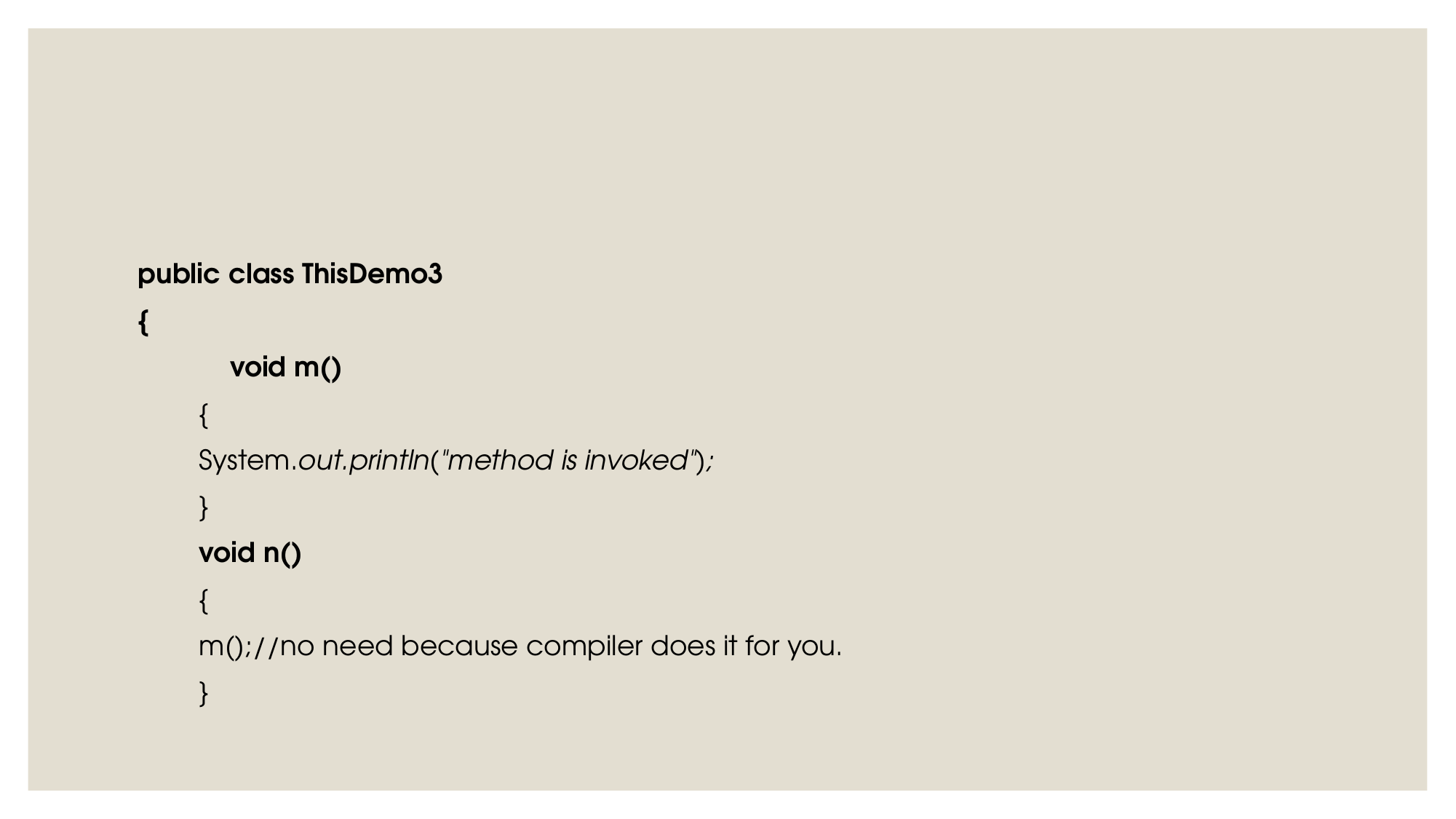

#
public class ThisDemo3
{
            void m()
        {
        System.out.println("method is invoked");
        }
        void n()
        {
        m();//no need because compiler does it for you.
        }